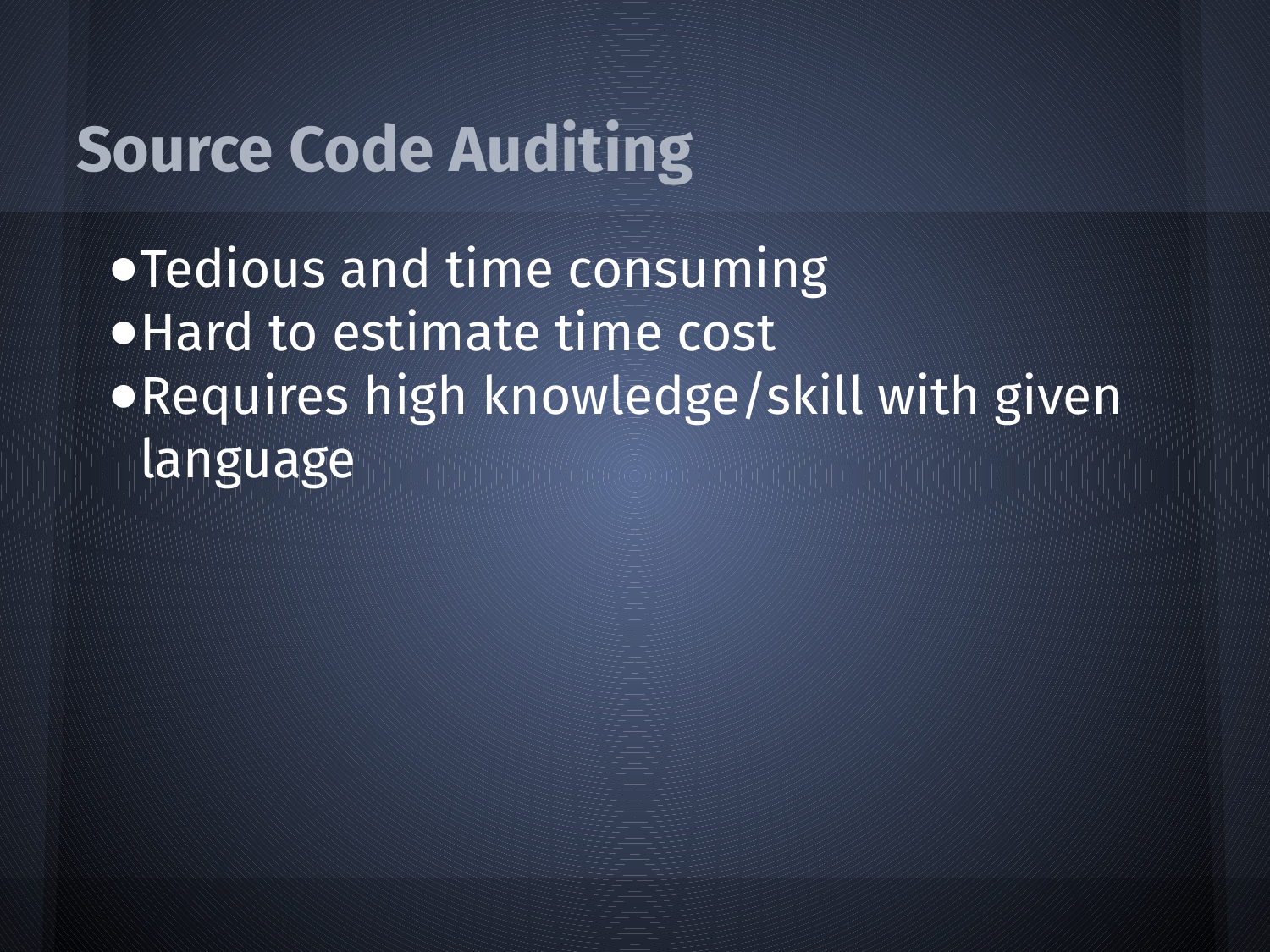

# Source Code Auditing
Tedious and time consuming
Hard to estimate time cost
Requires high knowledge/skill with given language